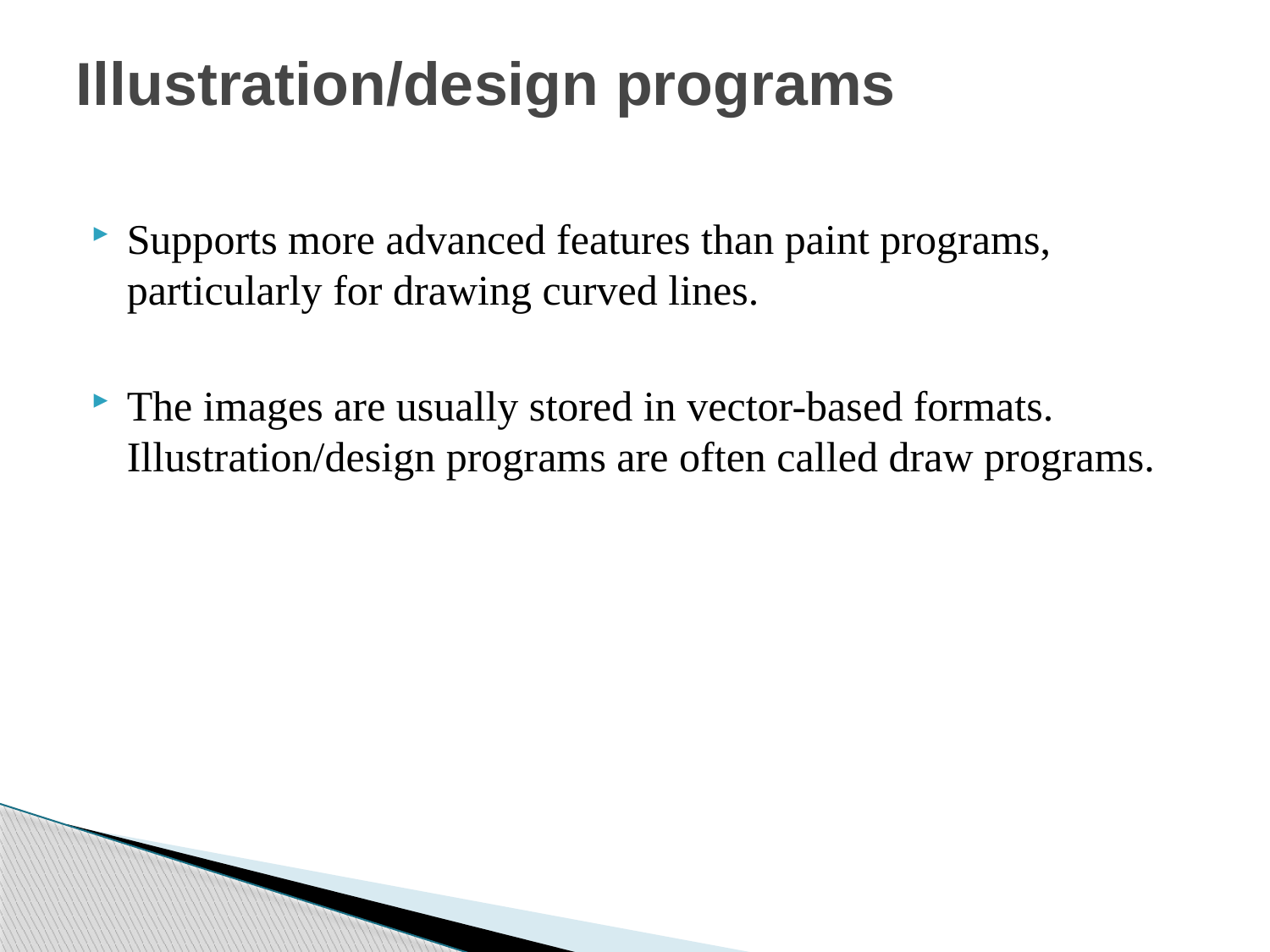

# Illustration/design programs
Supports more advanced features than paint programs, particularly for drawing curved lines.

The images are usually stored in vector-based formats. Illustration/design programs are often called draw programs.